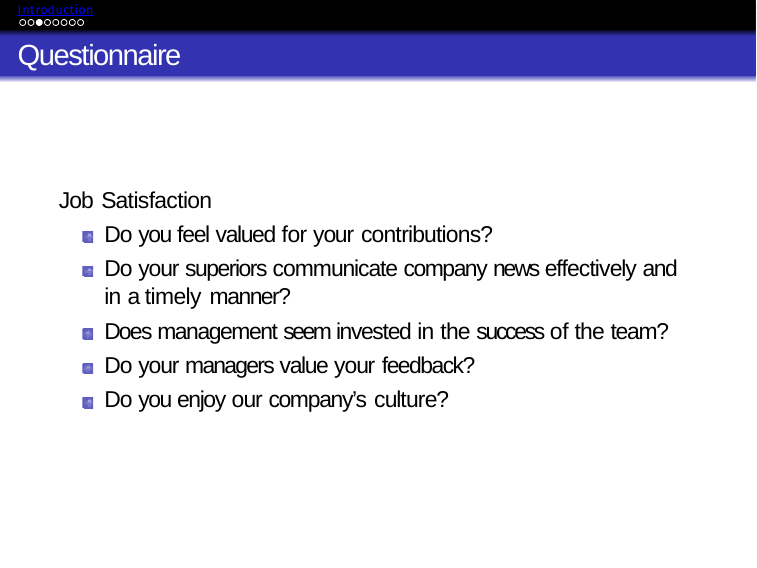

Introduction

# Questionnaire

Job Satisfaction
Do you feel valued for your contributions?
Do your superiors communicate company news effectively and  in a timely manner?
Does management seem invested in the success of the team?  Do your managers value your feedback?
Do you enjoy our company’s culture?